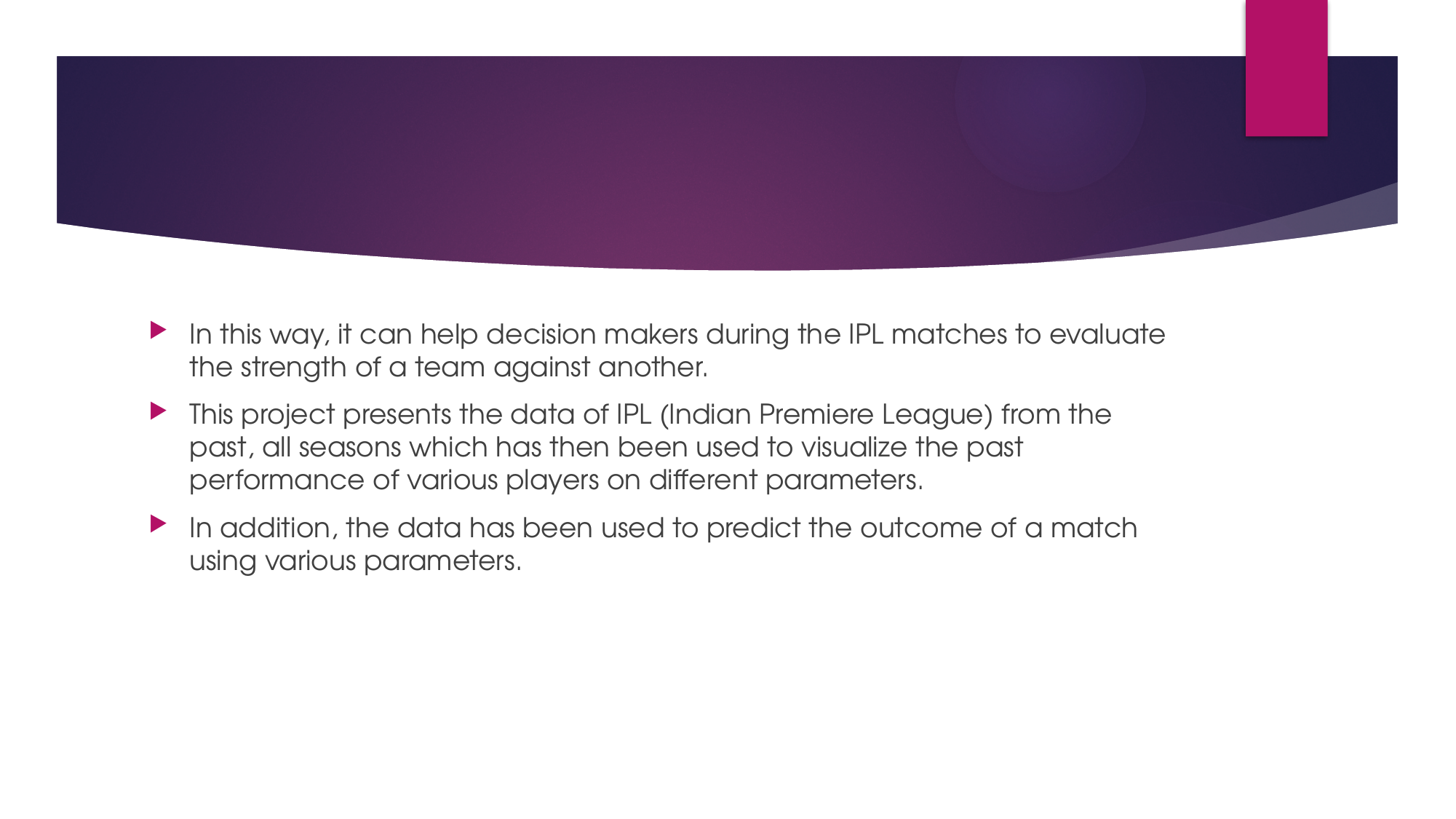

In this way, it can help decision makers during the IPL matches to evaluate the strength of a team against another.
This project presents the data of IPL (Indian Premiere League) from the past, all seasons which has then been used to visualize the past performance of various players on different parameters.
In addition, the data has been used to predict the outcome of a match using various parameters.